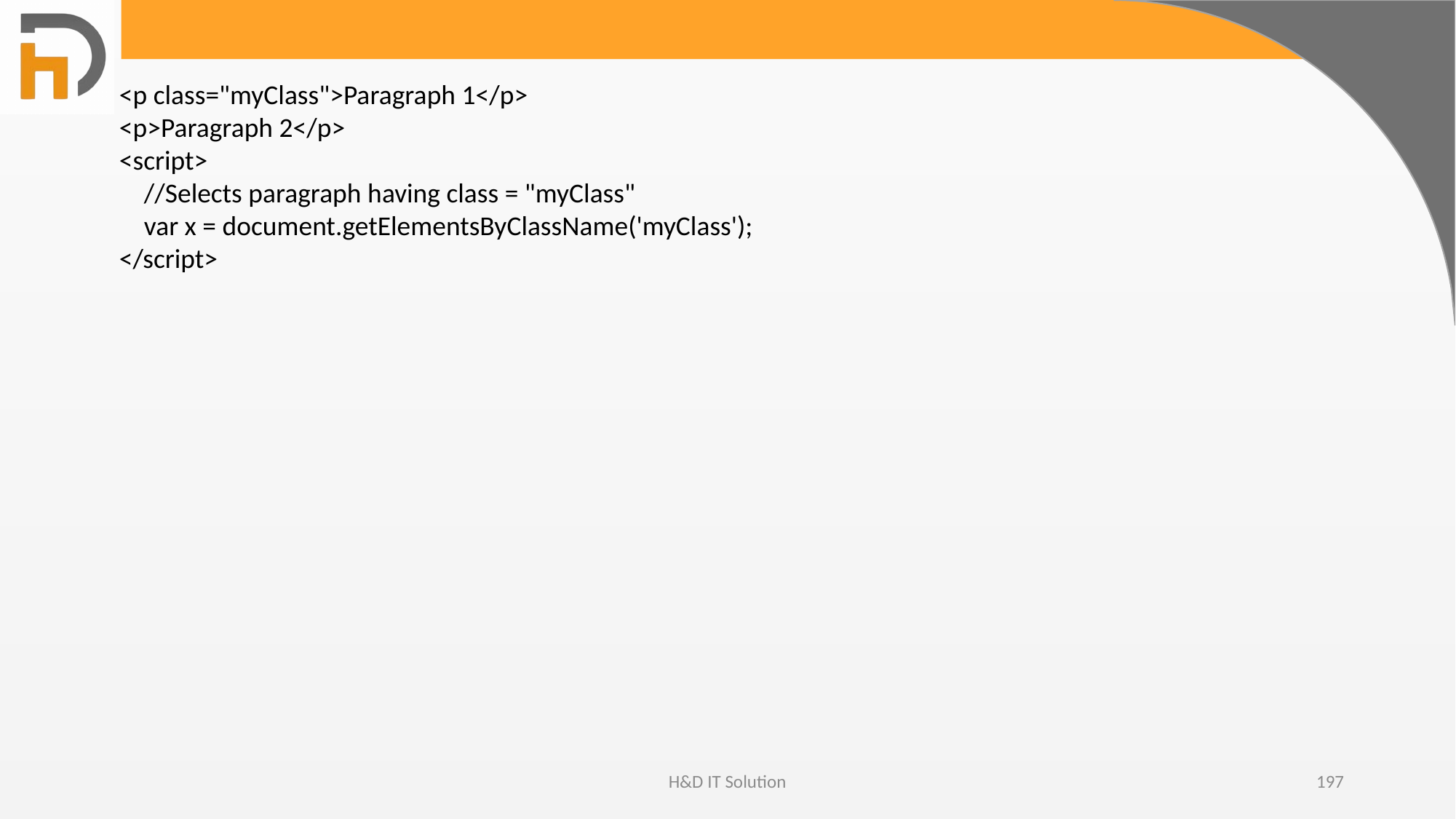

<p class="myClass">Paragraph 1</p>
<p>Paragraph 2</p>
<script>
    //Selects paragraph having class = "myClass"
    var x = document.getElementsByClassName('myClass');
</script>
H&D IT Solution
197